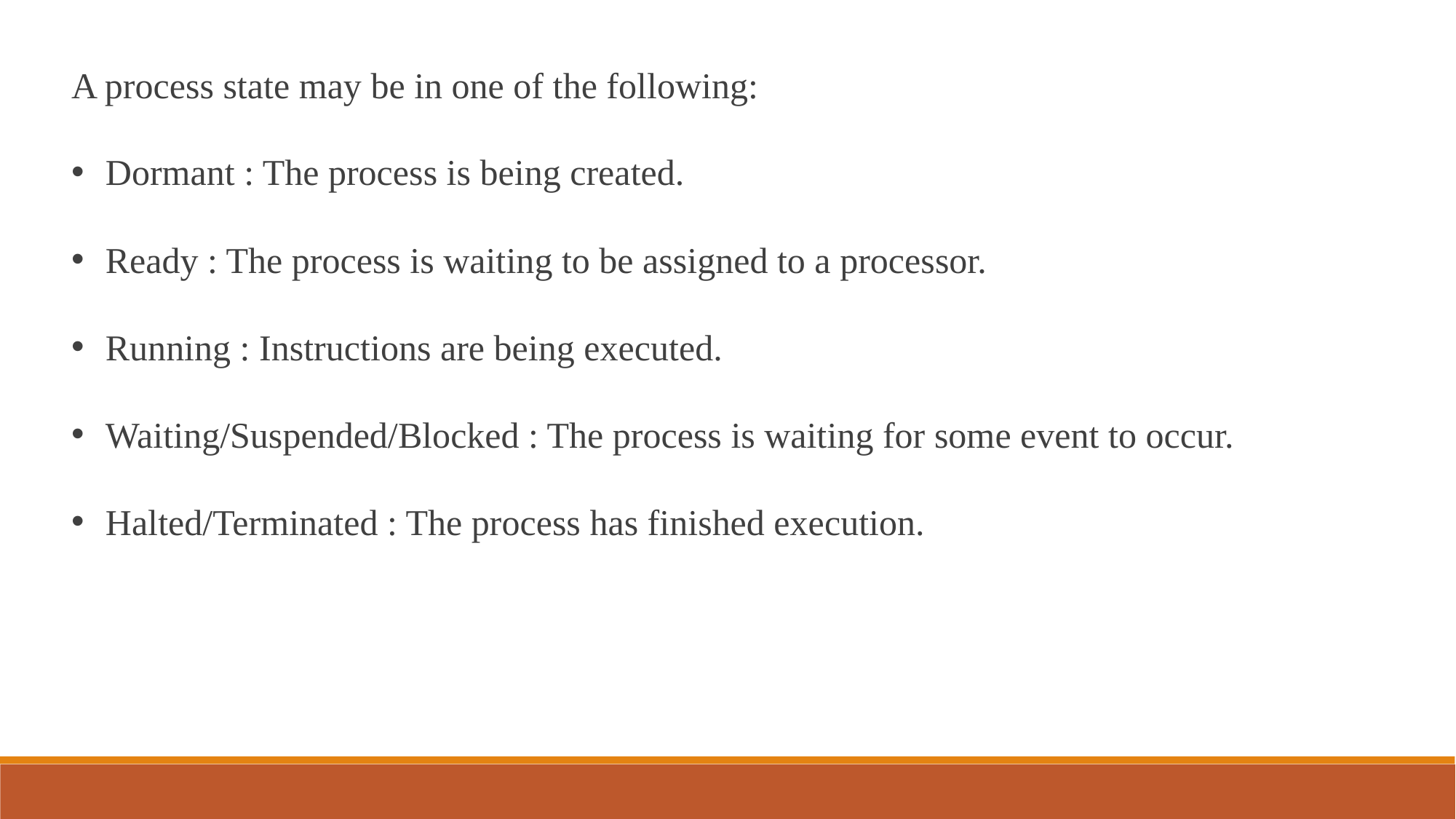

A process state may be in one of the following:

Dormant : The process is being created.

Ready : The process is waiting to be assigned to a processor.

Running : Instructions are being executed.

Waiting/Suspended/Blocked : The process is waiting for some event to occur.

Halted/Terminated : The process has finished execution.